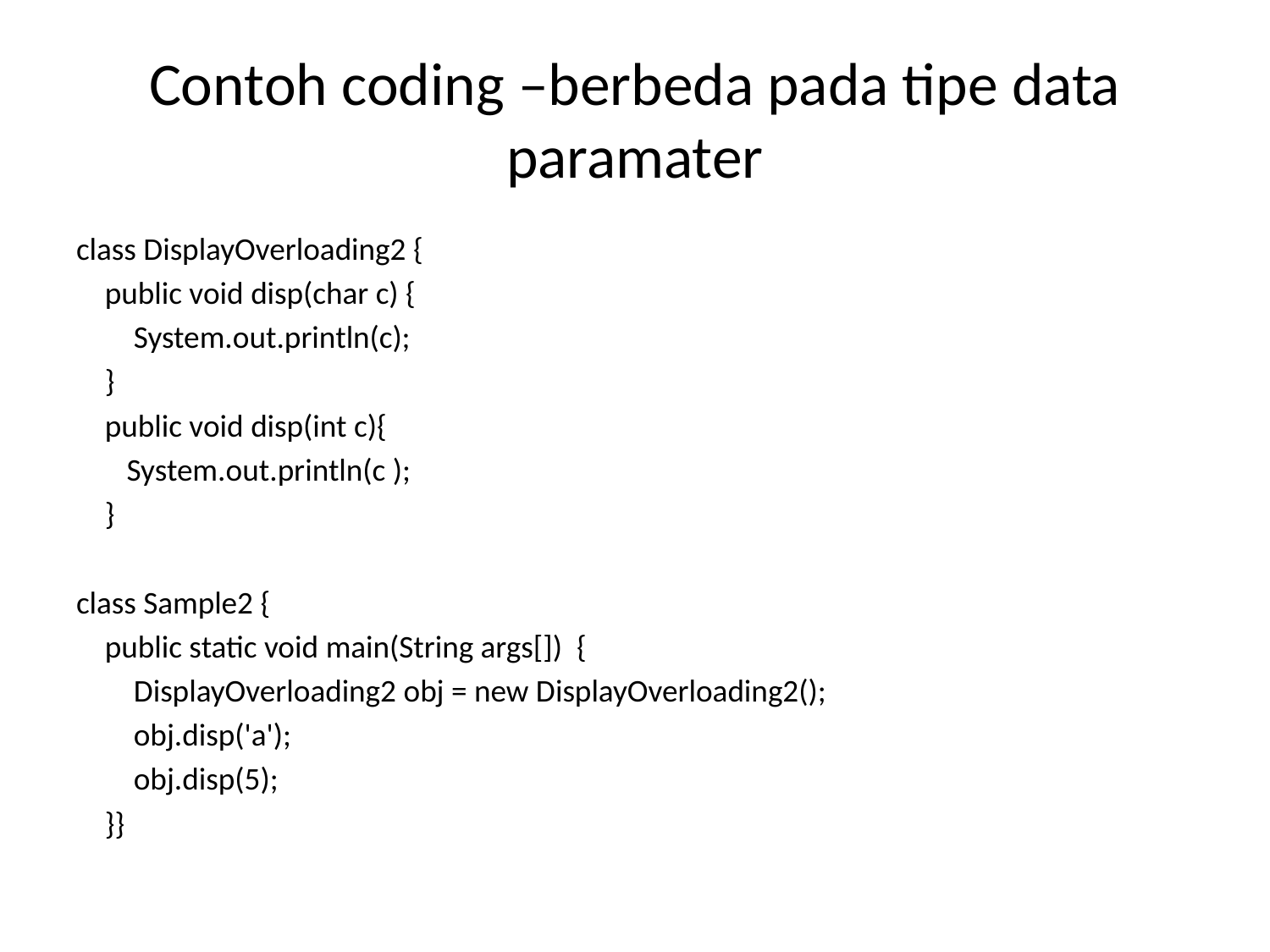

# Contoh coding –berbeda pada tipe data paramater
class DisplayOverloading2 {
    public void disp(char c) {
        System.out.println(c);
    }
    public void disp(int c){
       System.out.println(c );
    }

class Sample2 {
    public static void main(String args[])  {
        DisplayOverloading2 obj = new DisplayOverloading2();
        obj.disp('a');
        obj.disp(5);
    }}